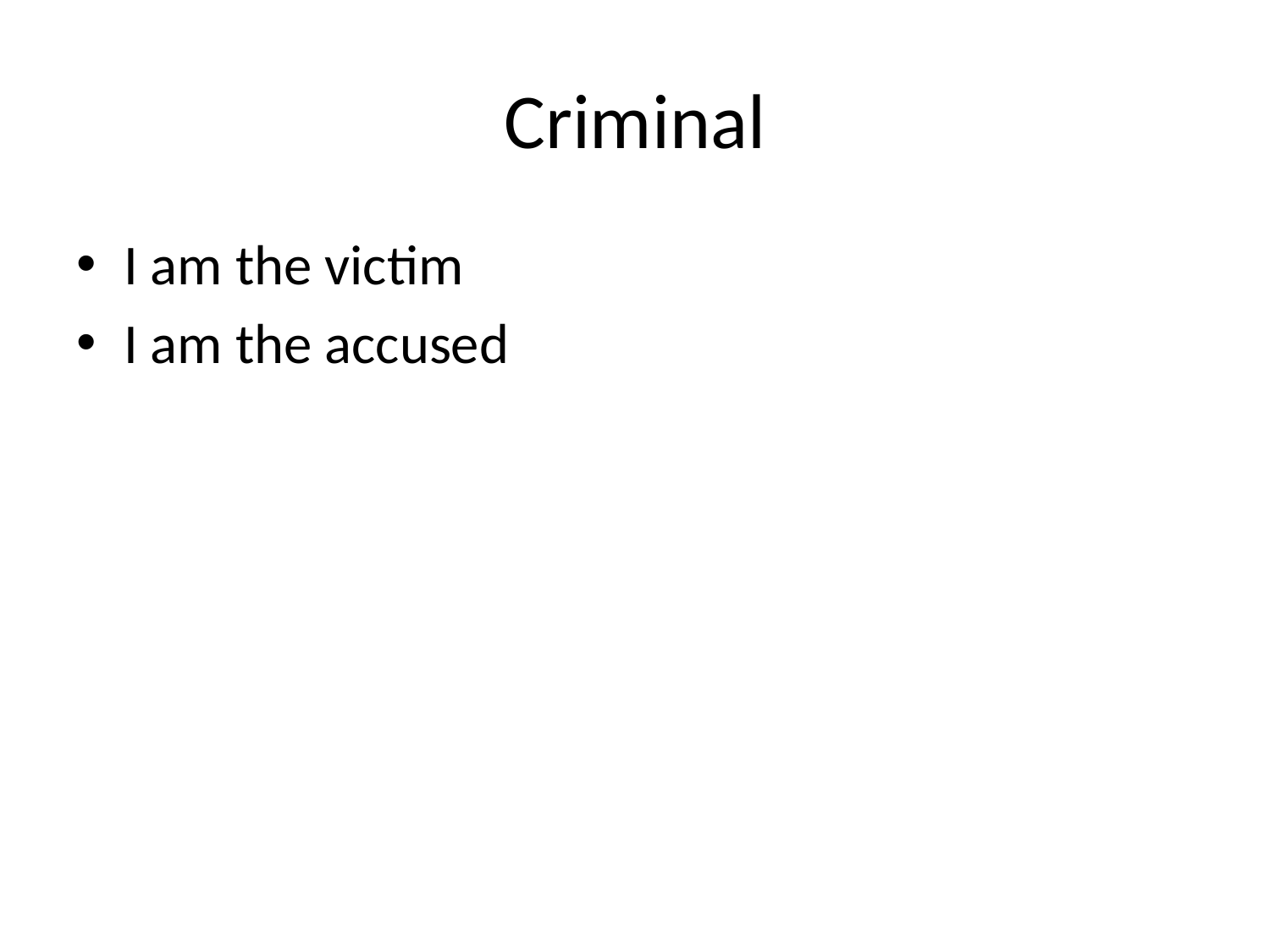

# Criminal
I am the victim
I am the accused